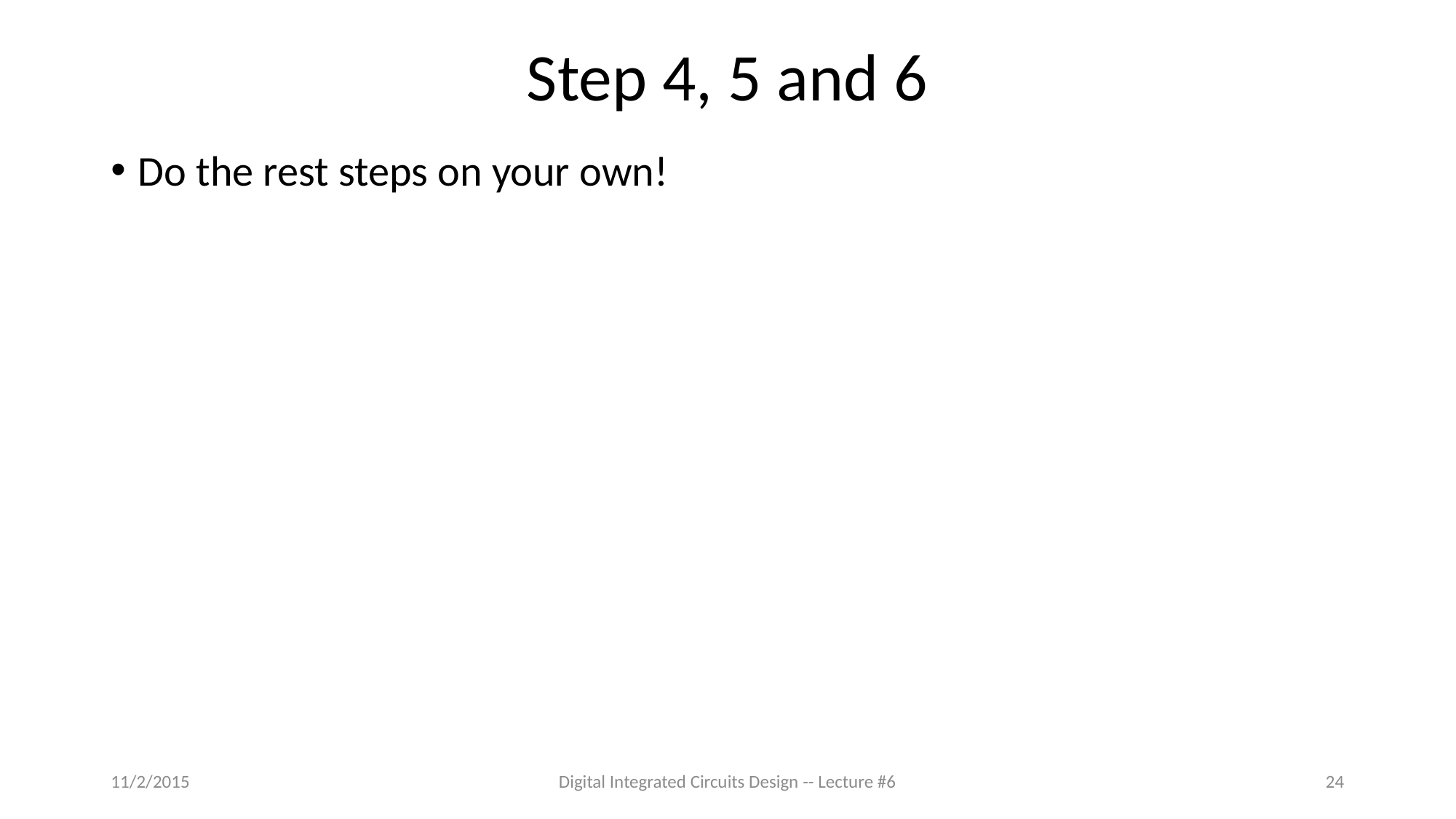

# Step 4, 5 and 6
Do the rest steps on your own!
11/2/2015
Digital Integrated Circuits Design -- Lecture #6
24